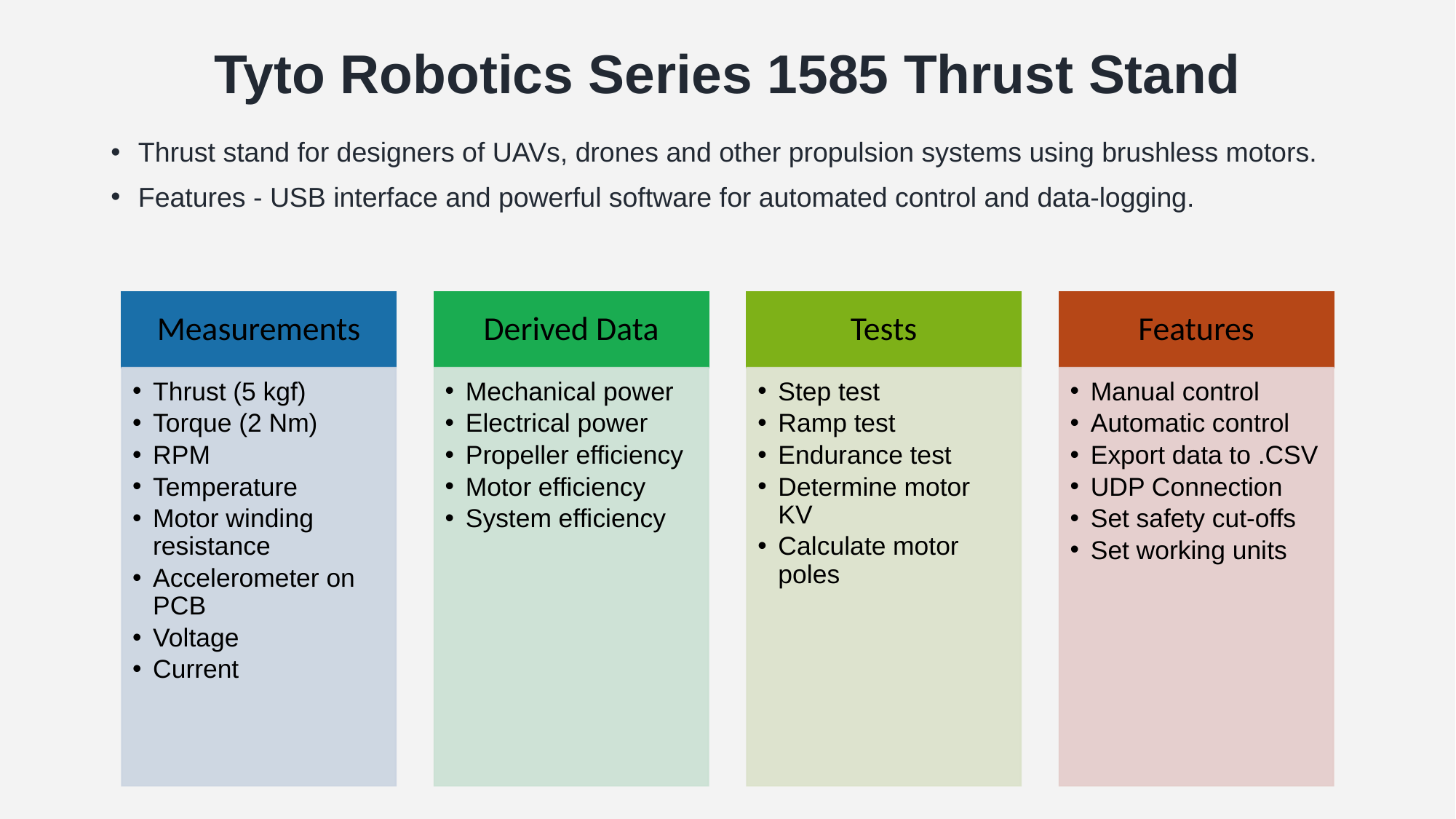

# Tyto Robotics Series 1585 Thrust Stand
Thrust stand for designers of UAVs, drones and other propulsion systems using brushless motors.
Features - USB interface and powerful software for automated control and data-logging.

Measurements

Derived Data

Tests

Features

Thrust (5 kgf)
Torque (2 Nm)
RPM
Temperature
Motor winding resistance
Accelerometer on PCB
Voltage
Current

Mechanical power
Electrical power
Propeller efficiency
Motor efficiency
System efficiency

Step test
Ramp test
Endurance test
Determine motor KV
Calculate motor poles

Manual control
Automatic control
Export data to .CSV
UDP Connection
Set safety cut-offs
Set working units